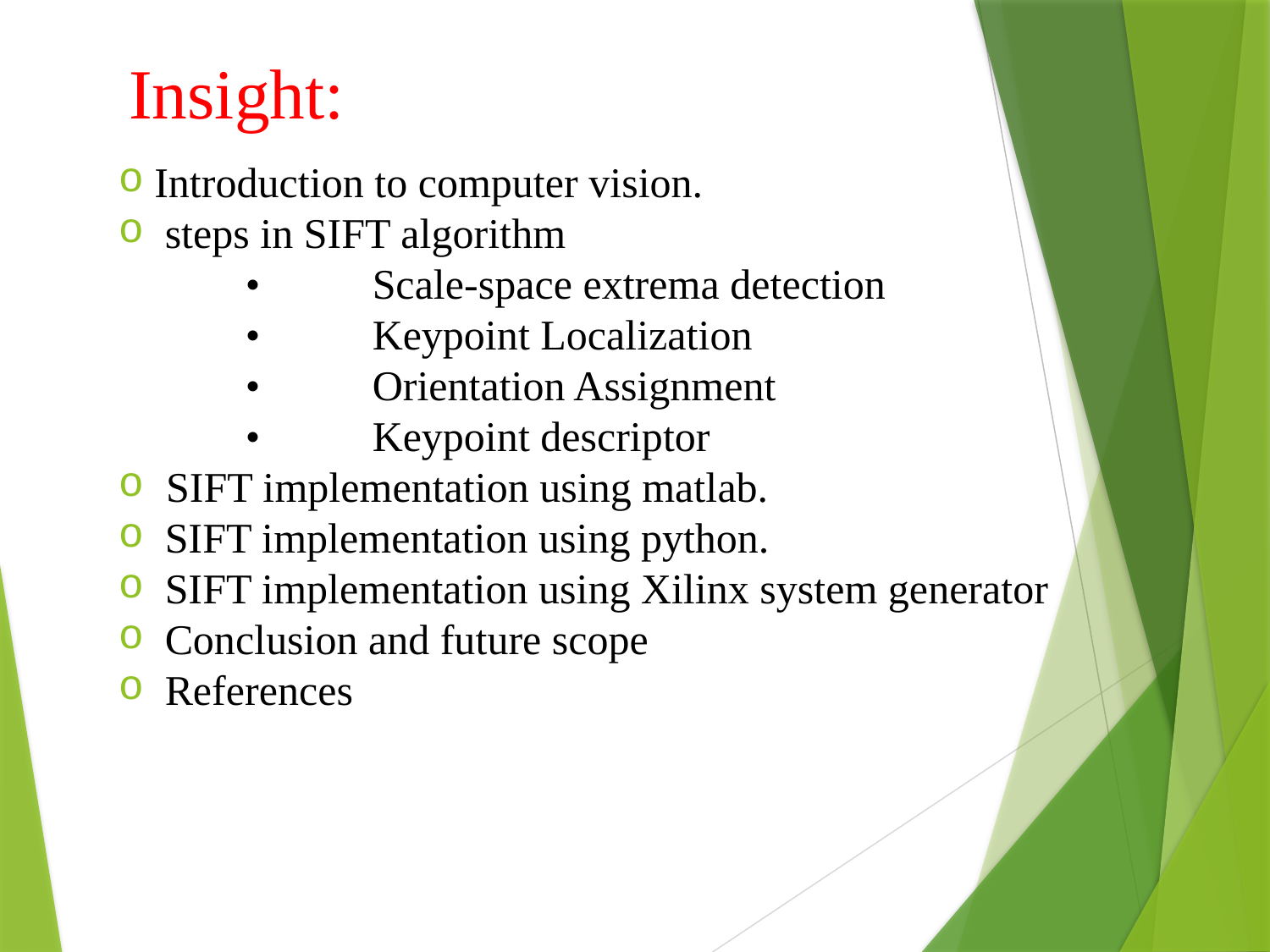

Insight:

 Introduction to computer vision.
  steps in SIFT algorithm
•	Scale-space extrema detection
•	Keypoint Localization
•	Orientation Assignment
•	Keypoint descriptor
SIFT implementation using matlab.
  SIFT implementation using python.
  SIFT implementation using Xilinx system generator
  Conclusion and future scope
  References